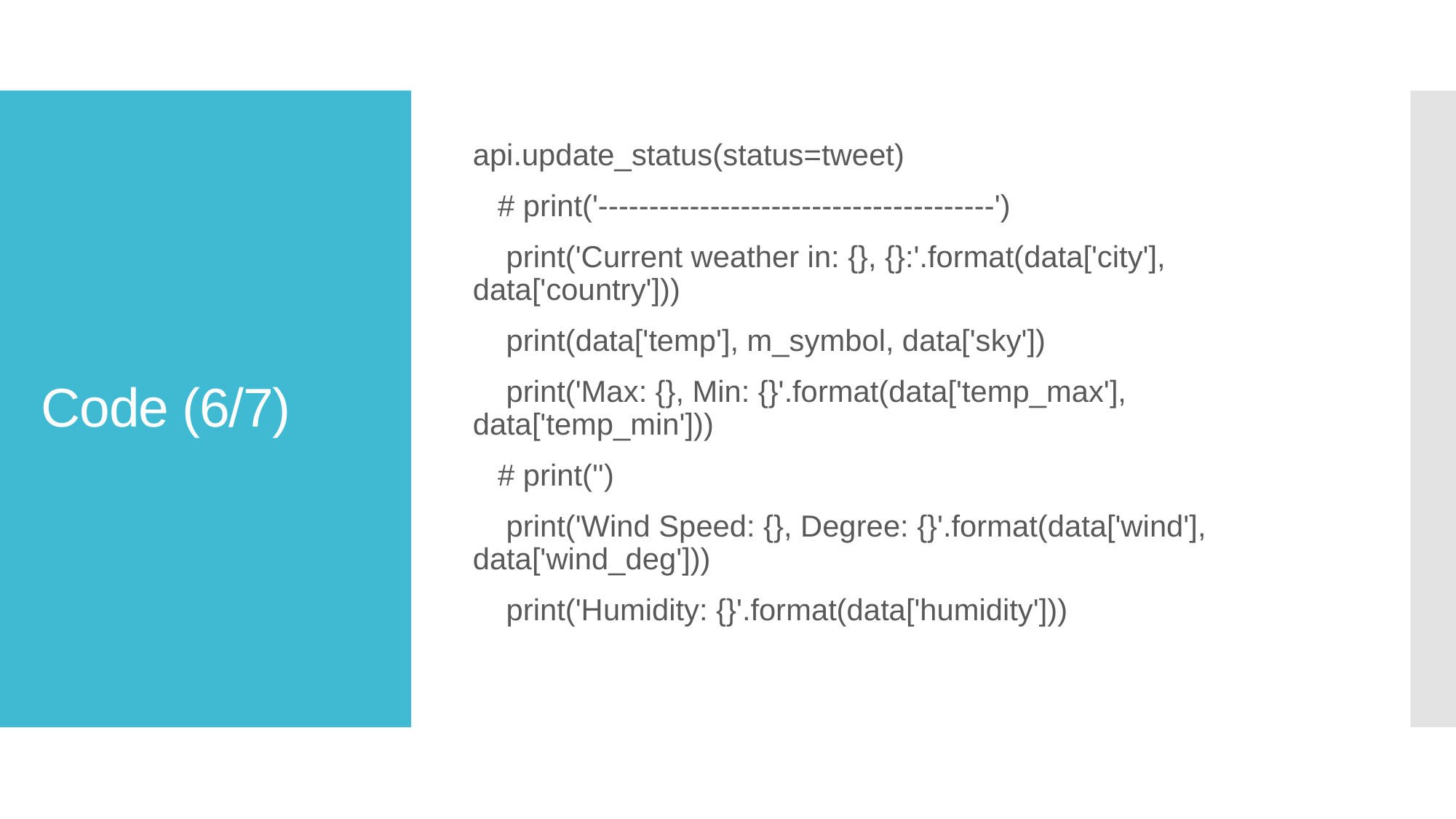

api.update_status(status=tweet)
   # print('---------------------------------------')
    print('Current weather in: {}, {}:'.format(data['city'], data['country']))
    print(data['temp'], m_symbol, data['sky'])
    print('Max: {}, Min: {}'.format(data['temp_max'], data['temp_min']))
   # print('')
    print('Wind Speed: {}, Degree: {}'.format(data['wind'], data['wind_deg']))
    print('Humidity: {}'.format(data['humidity']))

# Code (6/7)